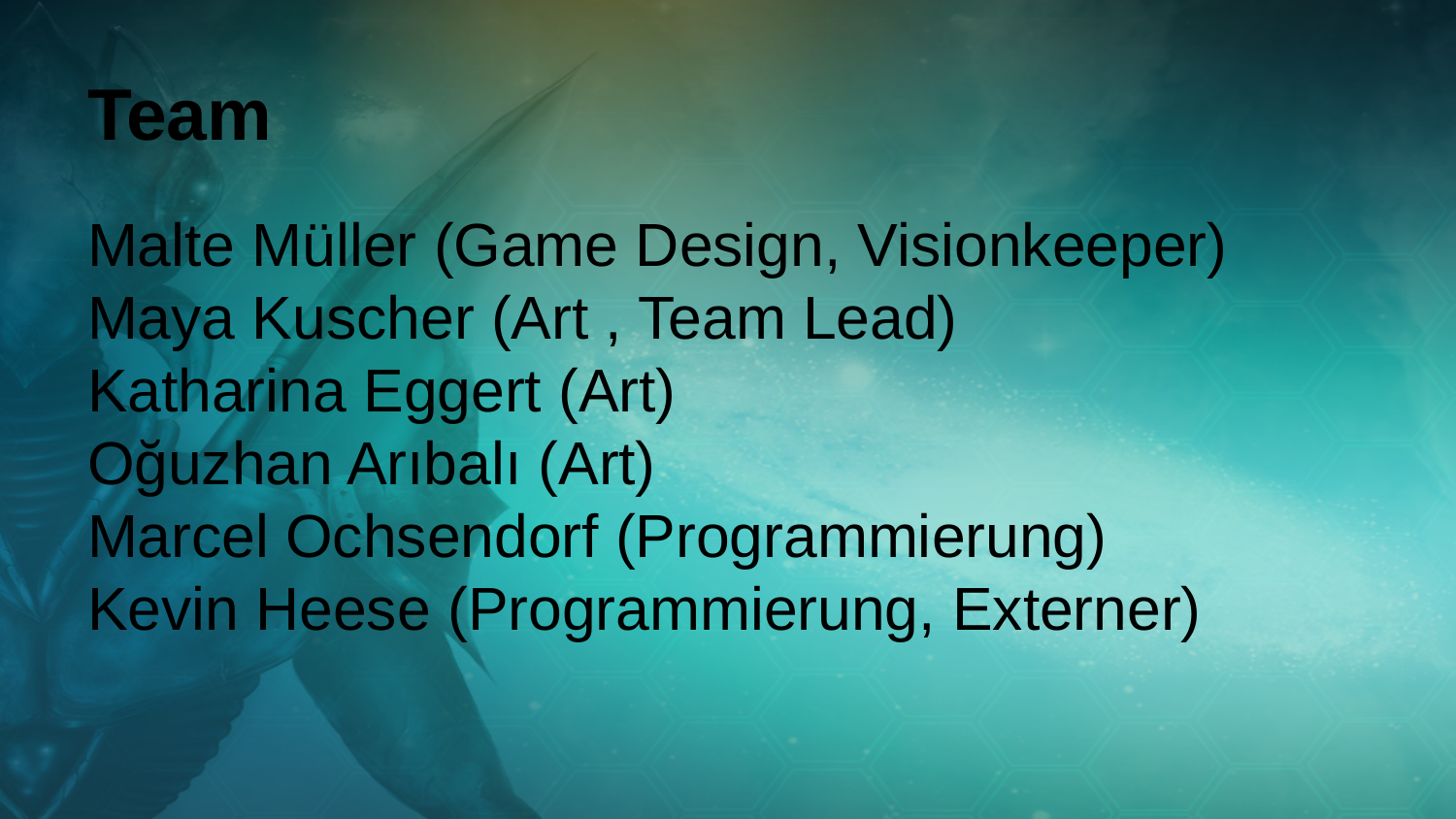

# Team
Malte Müller (Game Design, Visionkeeper)
Maya Kuscher (Art , Team Lead)
Katharina Eggert (Art)
Oğuzhan Arıbalı (Art)
Marcel Ochsendorf (Programmierung)
Kevin Heese (Programmierung, Externer)